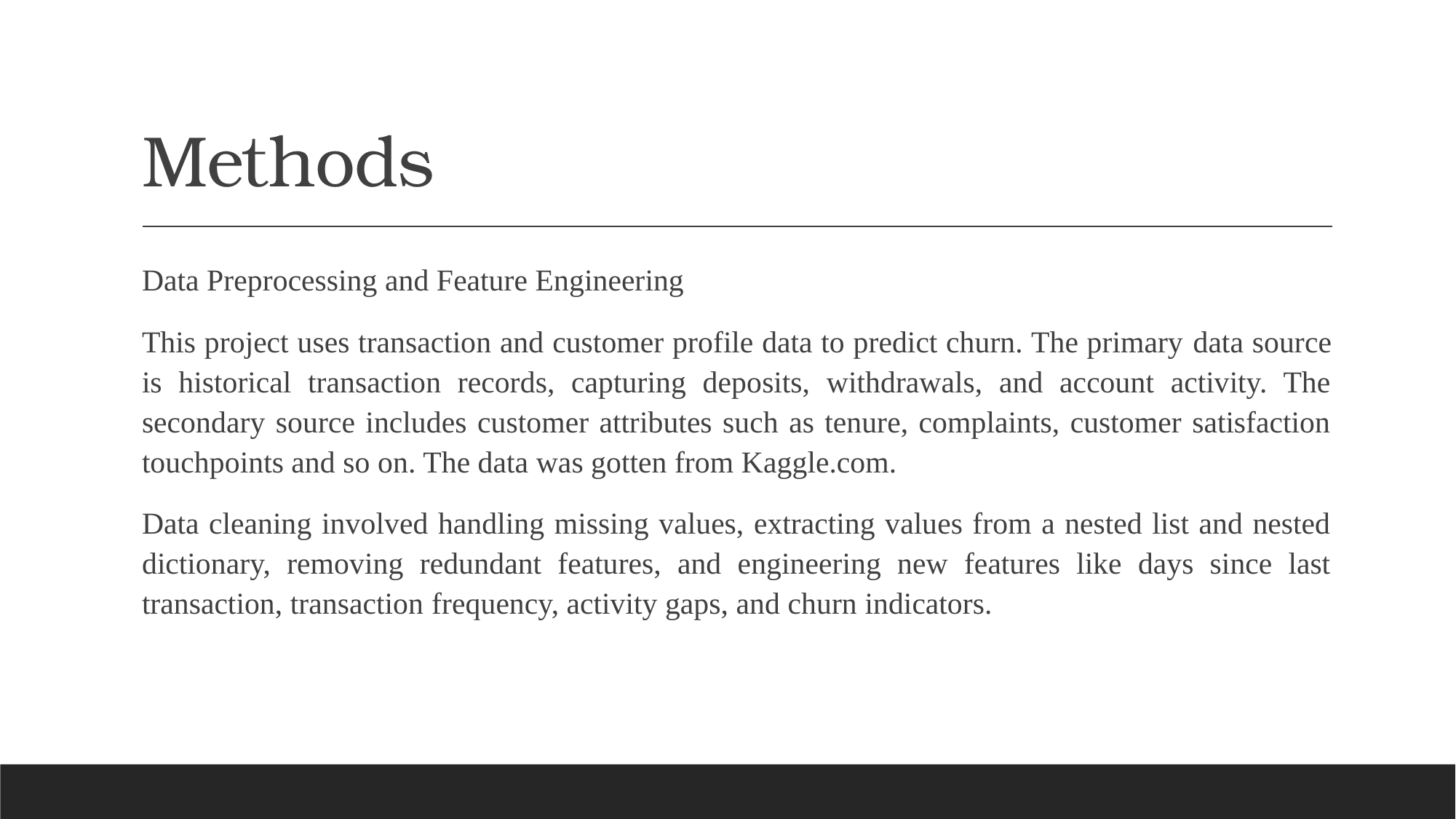

# Methods
Data Preprocessing and Feature Engineering
This project uses transaction and customer profile data to predict churn. The primary data source is historical transaction records, capturing deposits, withdrawals, and account activity. The secondary source includes customer attributes such as tenure, complaints, customer satisfaction touchpoints and so on. The data was gotten from Kaggle.com.
Data cleaning involved handling missing values, extracting values from a nested list and nested dictionary, removing redundant features, and engineering new features like days since last transaction, transaction frequency, activity gaps, and churn indicators.